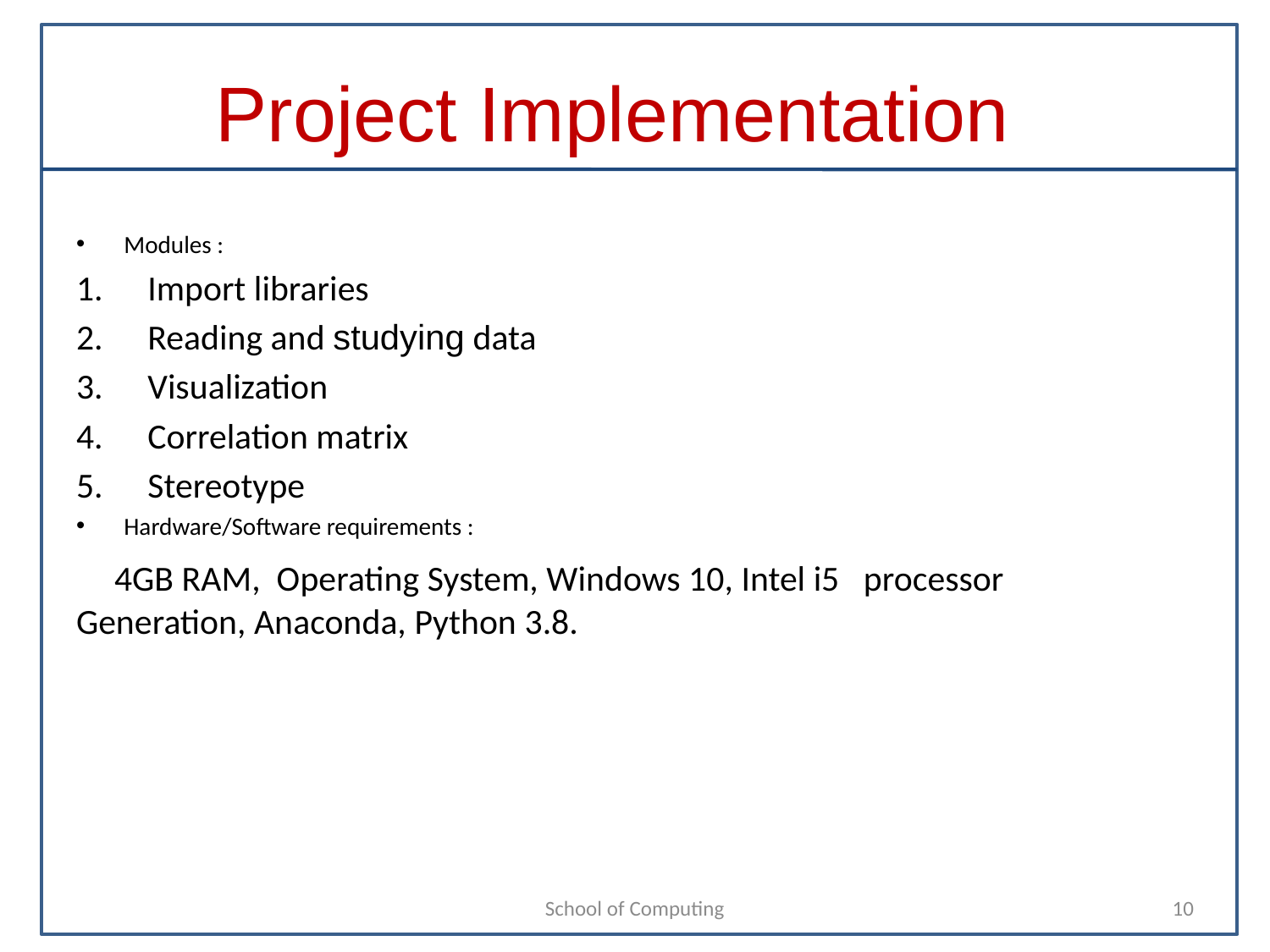

# Project Implementation
Modules :
Import libraries
Reading and studying data
Visualization
Correlation matrix
Stereotype
Hardware/Software requirements :
    4GB RAM,  Operating System, Windows 10, Intel i5   processor     Generation, Anaconda, Python 3.8.

School of Computing
10